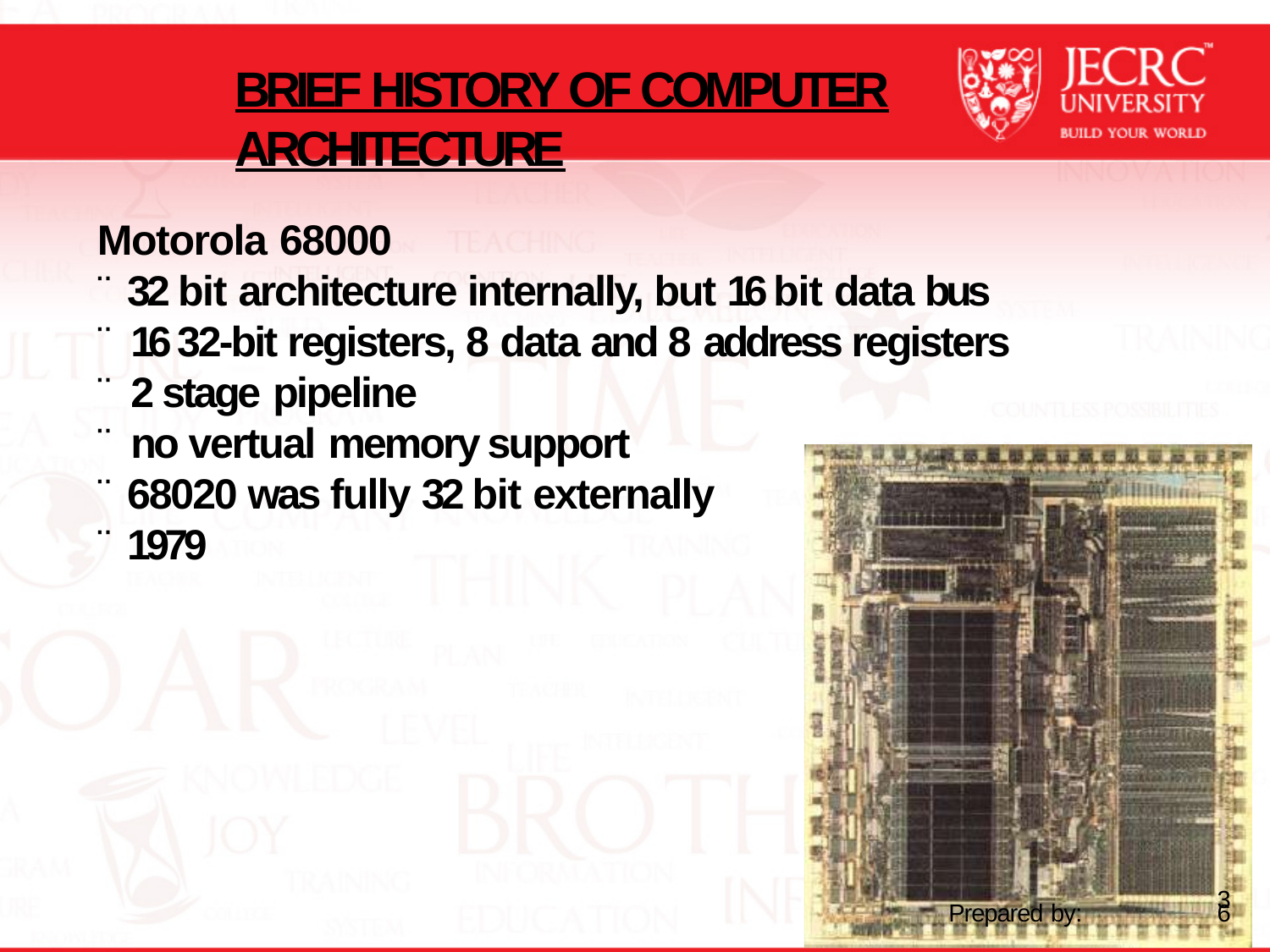

BRIEF HISTORY OF COMPUTER ARCHITECTURE
Motorola 68000
¨ 32 bit architecture internally, but 16 bit data bus
¨ 16 32-bit registers, 8 data and 8 address registers
¨ 2 stage pipeline
¨ no vertual memory support
¨ 68020 was fully 32 bit externally
¨ 1979

Prepared by:
36